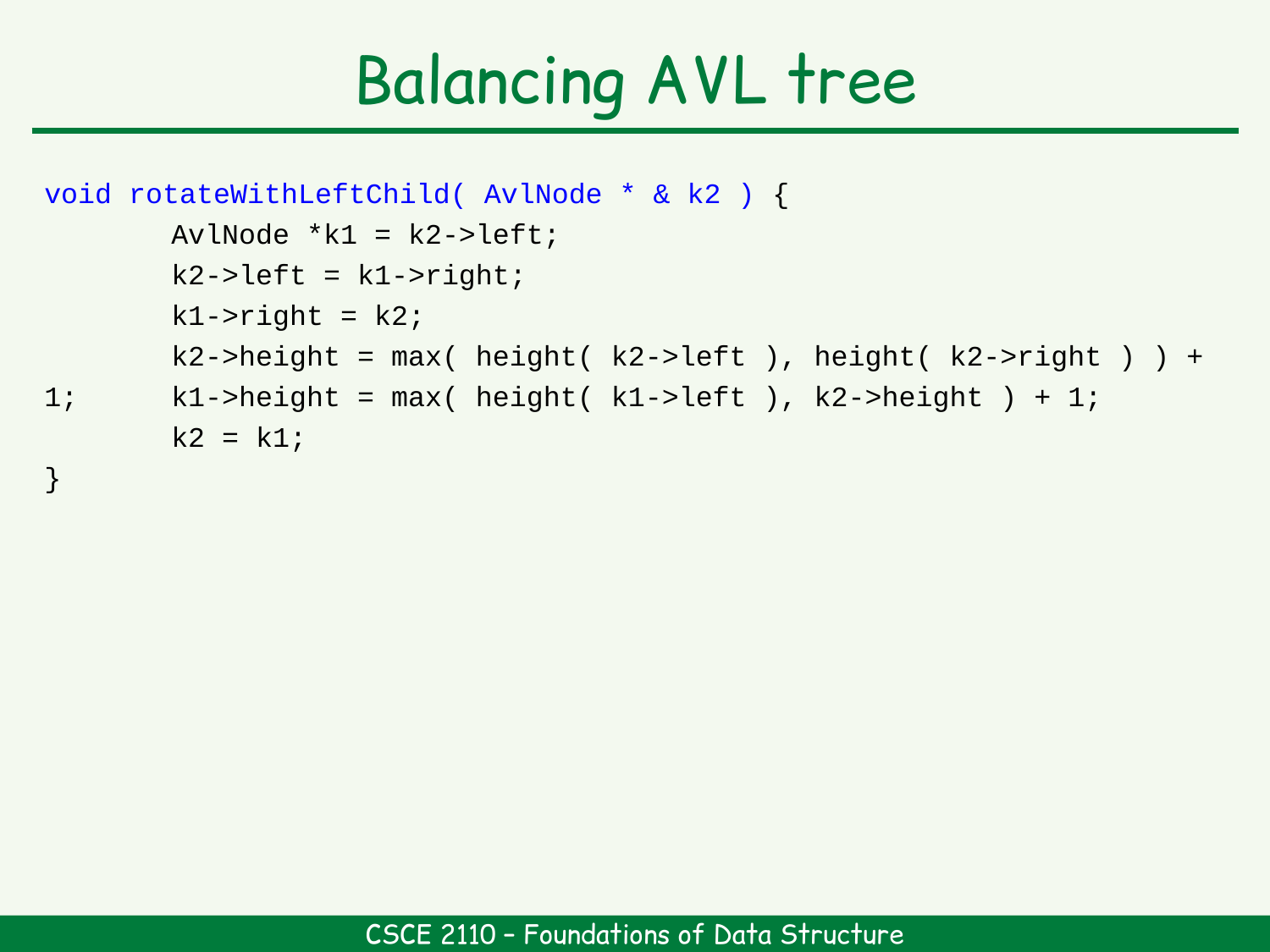

Balancing AVL tree
void rotateWithLeftChild( AvlNode * & k2 ) {
	AvlNode *k1 = k2->left;
	k2->left = k1->right;
	k1->right = k2;
	k2->height = max( height( k2->left ), height( k2->right ) ) + 1;  	k1->height = max( height( k1->left ), k2->height ) + 1;
	k2 = k1;
}